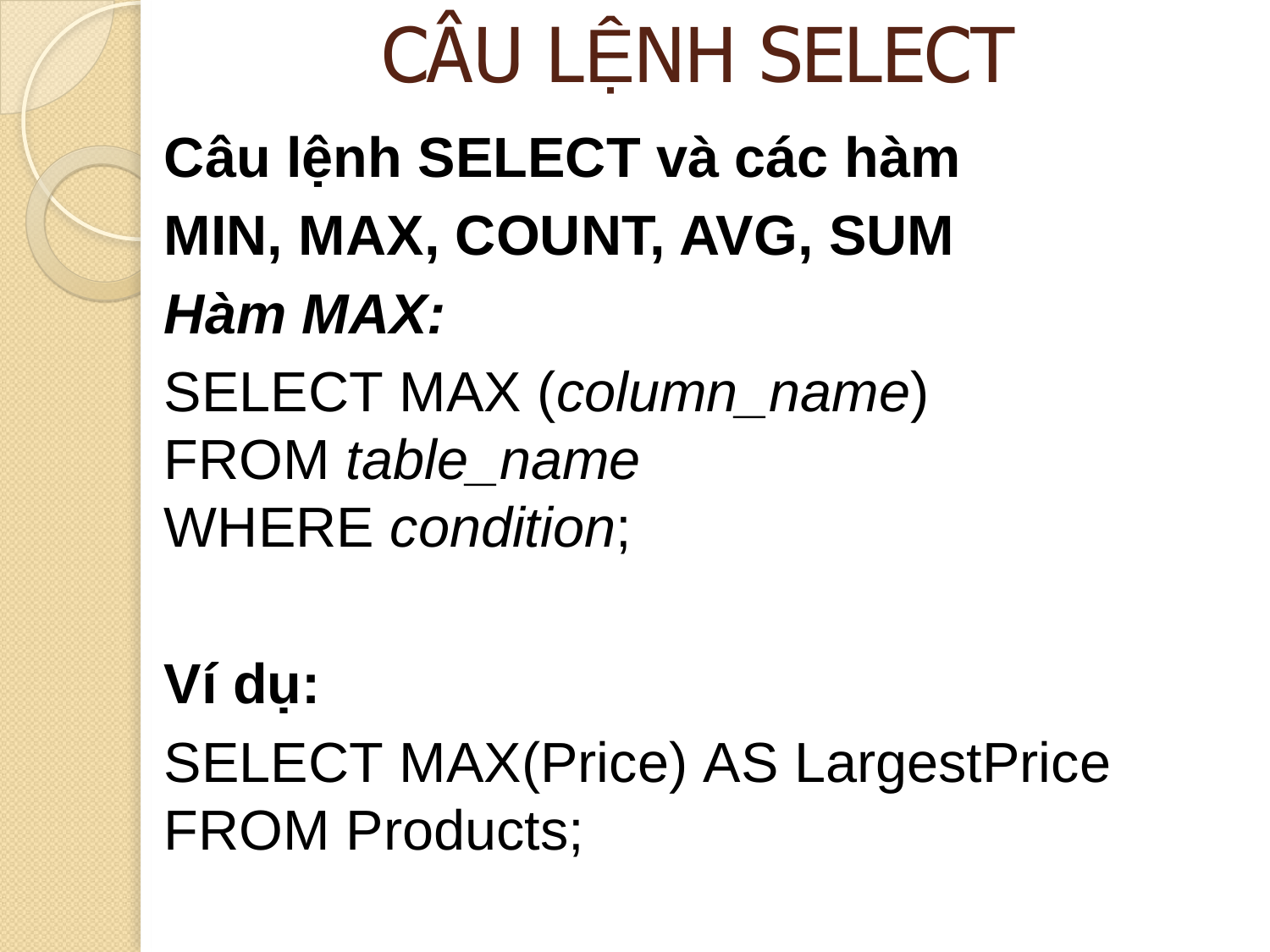

CÂU LỆNH SELECT
Câu lệnh SELECT và các hàm
MIN, MAX, COUNT, AVG, SUM
Hàm MAX:
SELECT MAX (column_name)
FROM table_name
WHERE condition;

Ví dụ:
SELECT MAX(Price) AS LargestPrice
FROM Products;